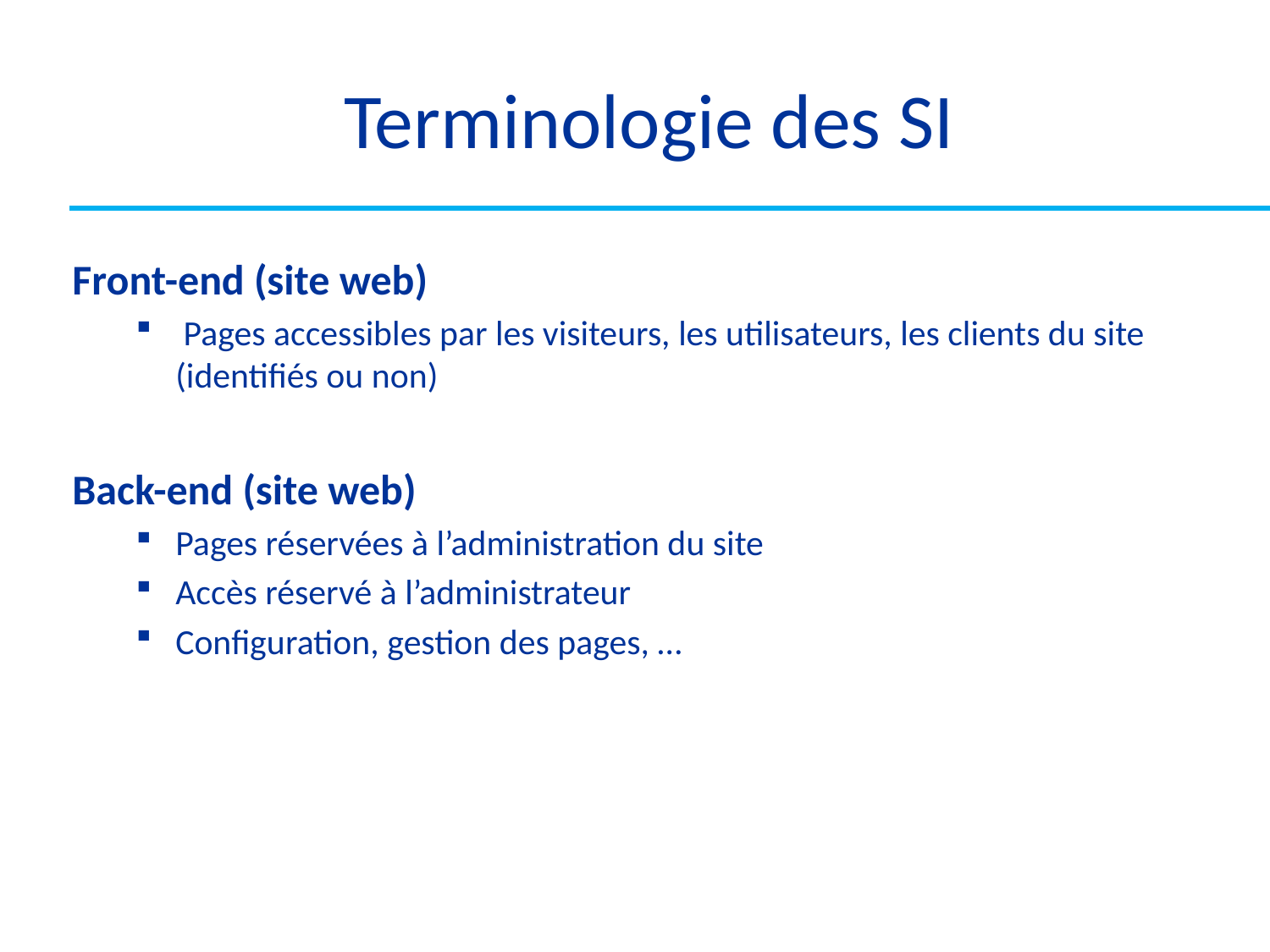

# Terminologie des SI
Front-end (site web)
 Pages accessibles par les visiteurs, les utilisateurs, les clients du site (identifiés ou non)

Back-end (site web)
Pages réservées à l’administration du site
Accès réservé à l’administrateur
Configuration, gestion des pages, …